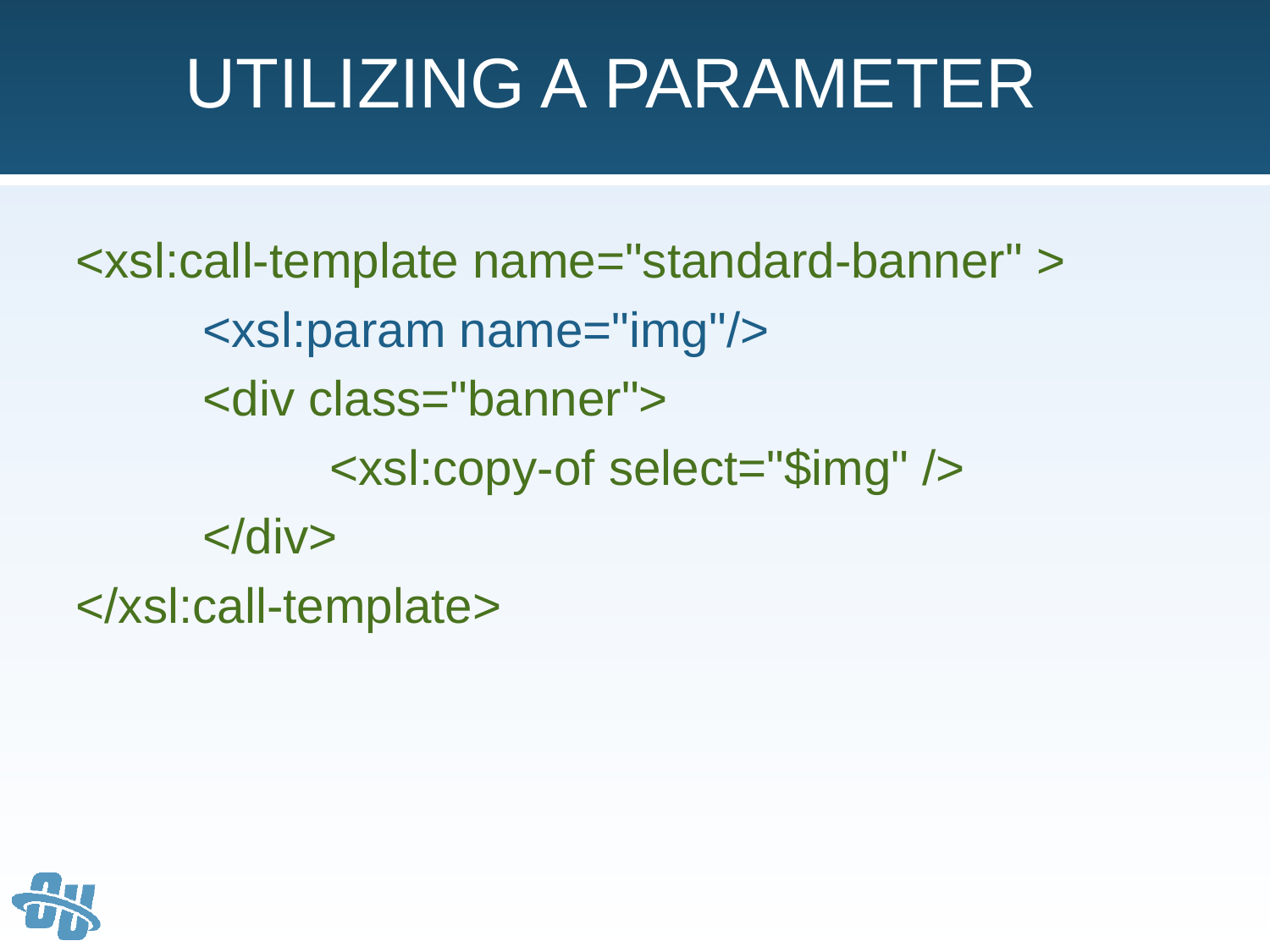

# Utilizing a Parameter
<xsl:call-template name="standard-banner" >
	<xsl:param name="img"/>
	<div class="banner">
		<xsl:copy-of select="$img" />
	</div>
</xsl:call-template>